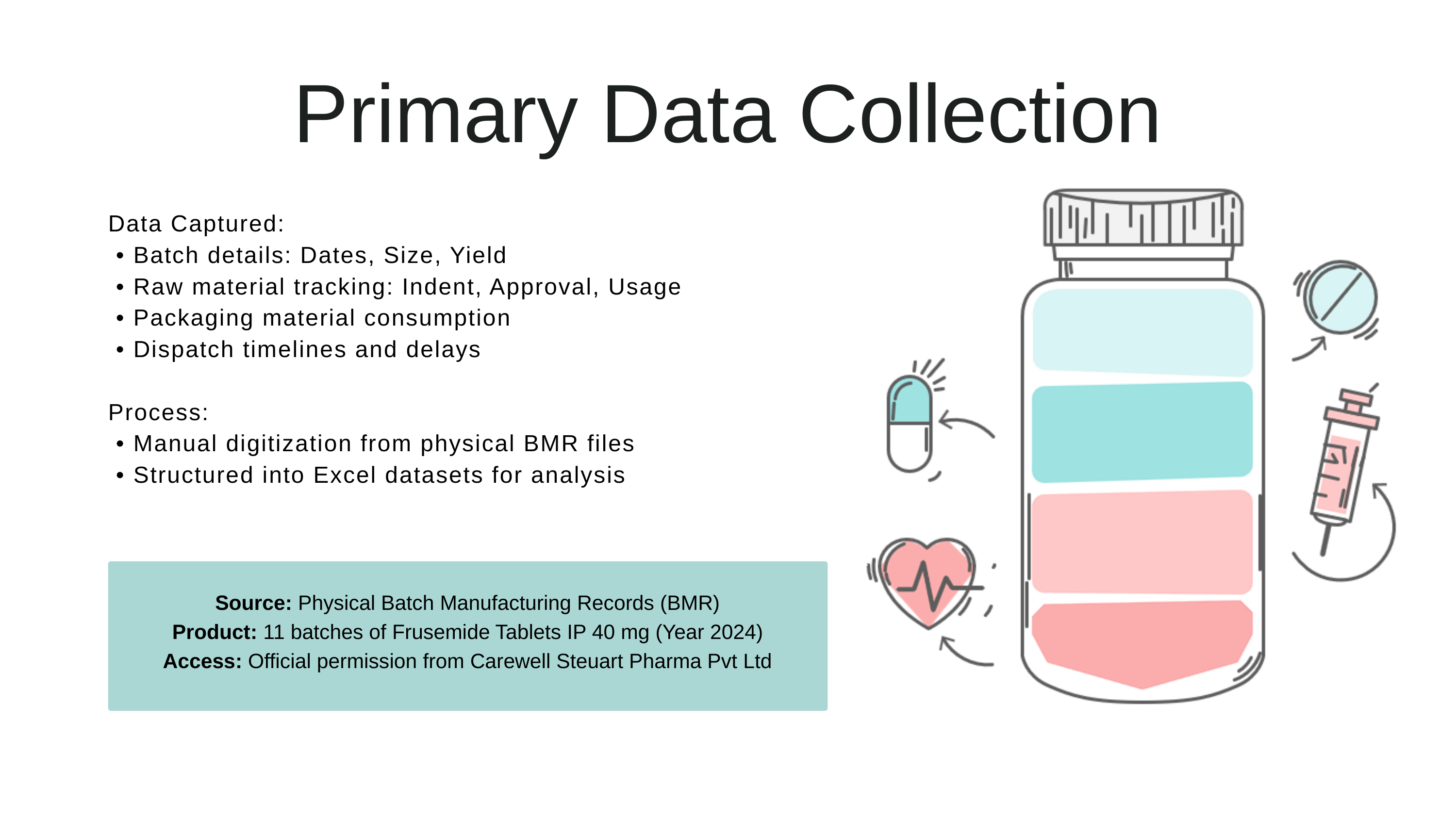

Primary Data Collection

Data Captured:
 • Batch details: Dates, Size, Yield
 • Raw material tracking: Indent, Approval, Usage
 • Packaging material consumption
 • Dispatch timelines and delays

Process:
 • Manual digitization from physical BMR files
 • Structured into Excel datasets for analysis

Source: Physical Batch Manufacturing Records (BMR)
Product: 11 batches of Frusemide Tablets IP 40 mg (Year 2024)
Access: Official permission from Carewell Steuart Pharma Pvt Ltd